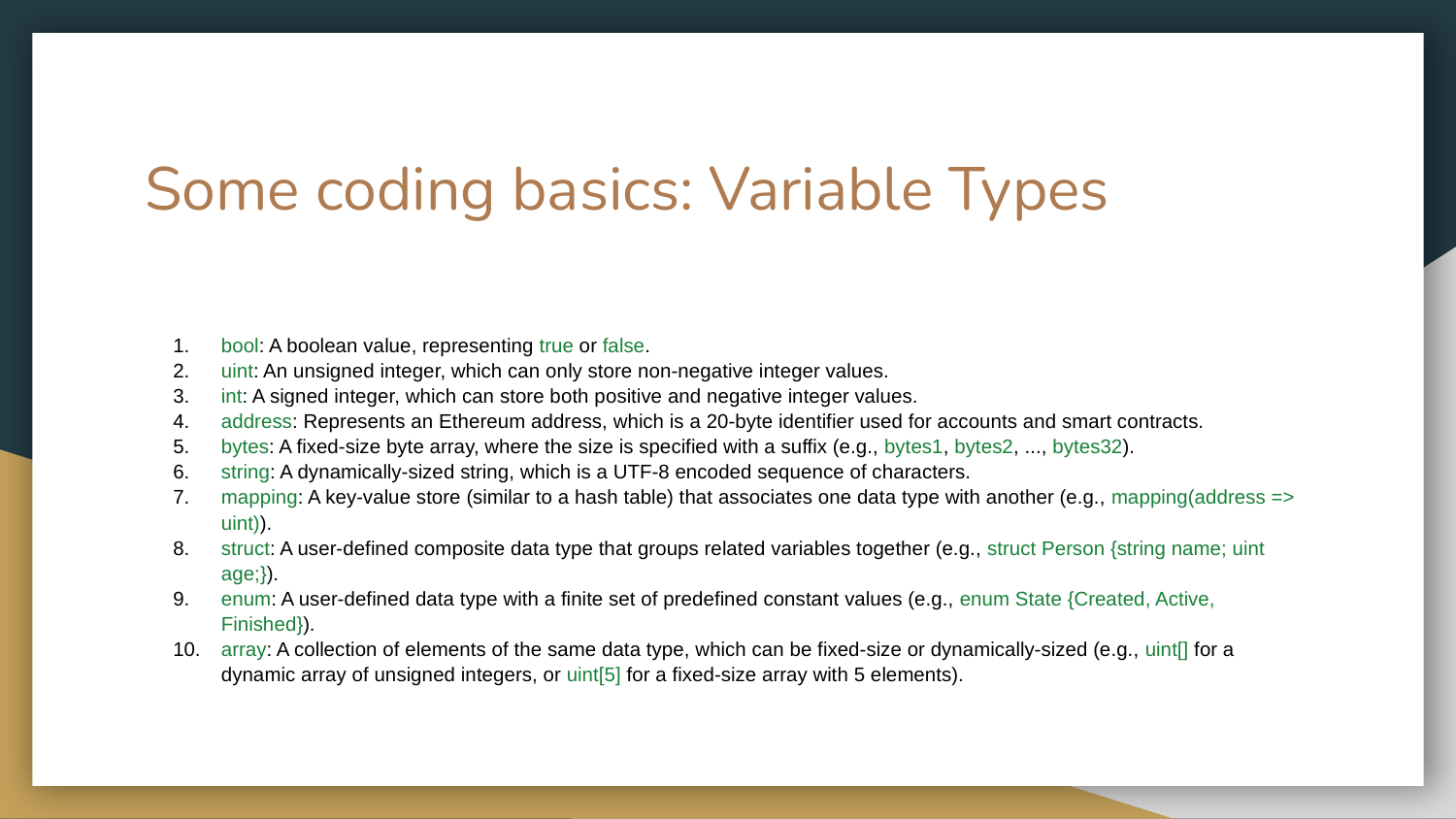

# Some coding basics: Variable Types
bool: A boolean value, representing true or false.
uint: An unsigned integer, which can only store non-negative integer values.
int: A signed integer, which can store both positive and negative integer values.
address: Represents an Ethereum address, which is a 20-byte identifier used for accounts and smart contracts.
bytes: A fixed-size byte array, where the size is specified with a suffix (e.g., bytes1, bytes2, ..., bytes32).
string: A dynamically-sized string, which is a UTF-8 encoded sequence of characters.
mapping: A key-value store (similar to a hash table) that associates one data type with another (e.g., mapping(address => uint)).
struct: A user-defined composite data type that groups related variables together (e.g., struct Person {string name; uint age;}).
enum: A user-defined data type with a finite set of predefined constant values (e.g., enum State {Created, Active, Finished}).
array: A collection of elements of the same data type, which can be fixed-size or dynamically-sized (e.g., uint[] for a dynamic array of unsigned integers, or uint[5] for a fixed-size array with 5 elements).